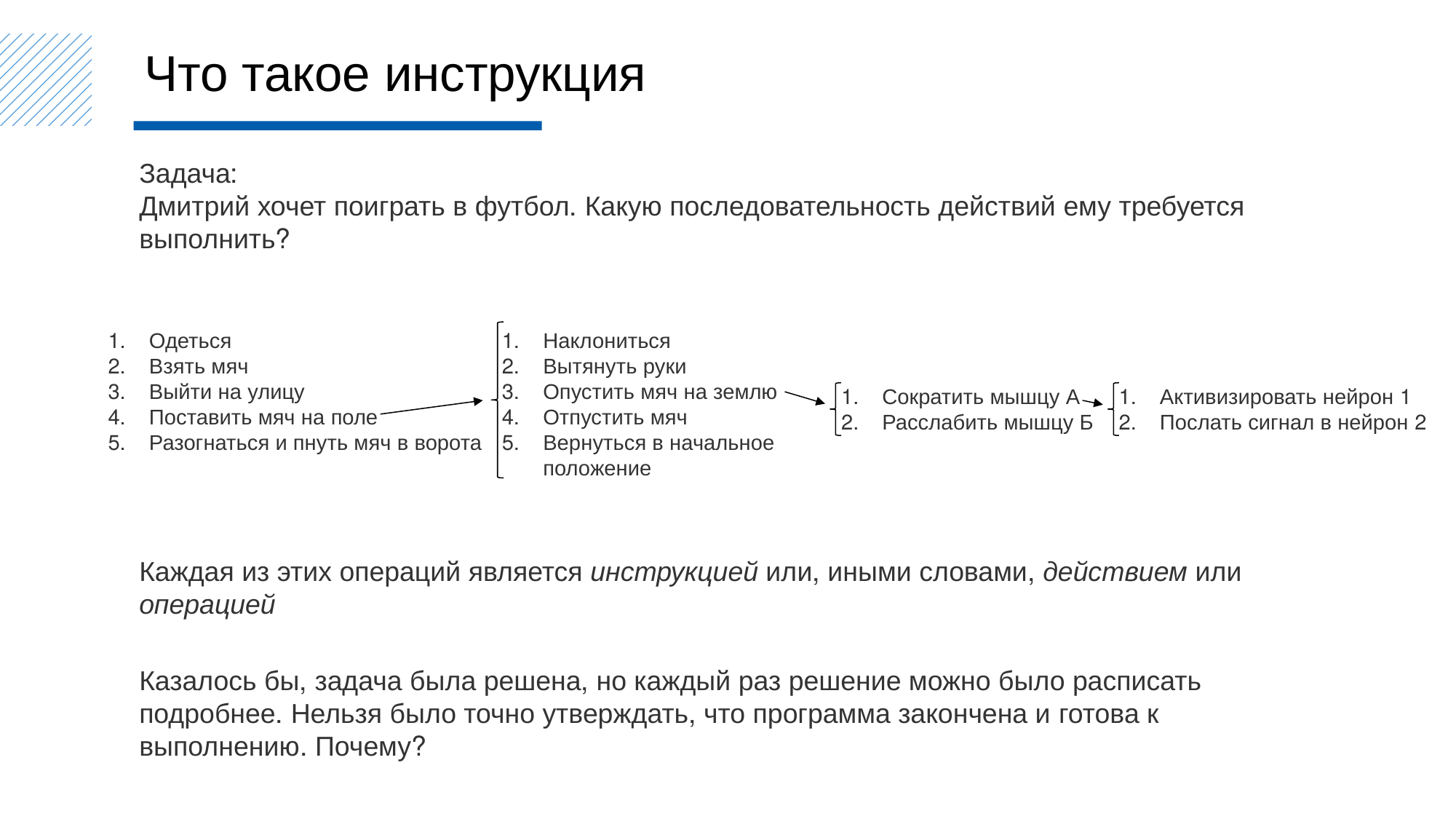

Что такое инструкция
Задача:
Дмитрий хочет поиграть в футбол. Какую последовательность действий ему требуется выполнить?
Одеться
Взять мяч
Выйти на улицу
Поставить мяч на поле
Разогнаться и пнуть мяч в ворота

Наклониться
Вытянуть руки
Опустить мяч на землю
Отпустить мяч
Вернуться в начальное положение
Сократить мышцу А
Расслабить мышцу Б
Активизировать нейрон 1
Послать сигнал в нейрон 2

Каждая из этих операций является инструкцией или, иными словами, действием или операцией
Казалось бы, задача была решена, но каждый раз решение можно было расписать подробнее. Нельзя было точно утверждать, что программа закончена и готова к выполнению. Почему?